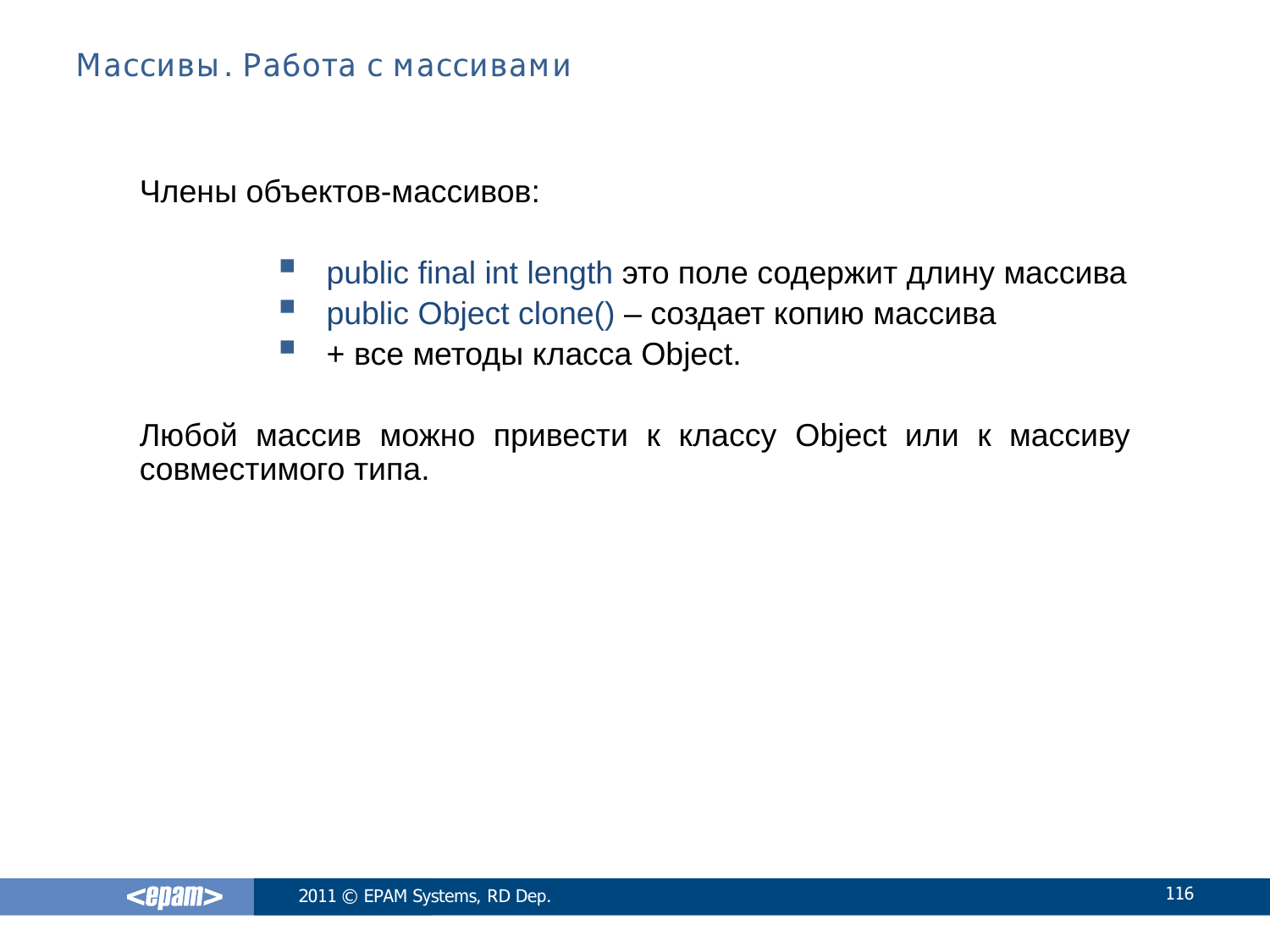

# Массивы. Работа с массивами
Члены объектов-массивов:

public final int length это поле содержит длину массива
public Object clone() – создает копию массива
+ все методы класса Object.

Любой массив можно привести к классу Object или к массиву совместимого типа.

116
2011 © EPAM Systems, RD Dep.